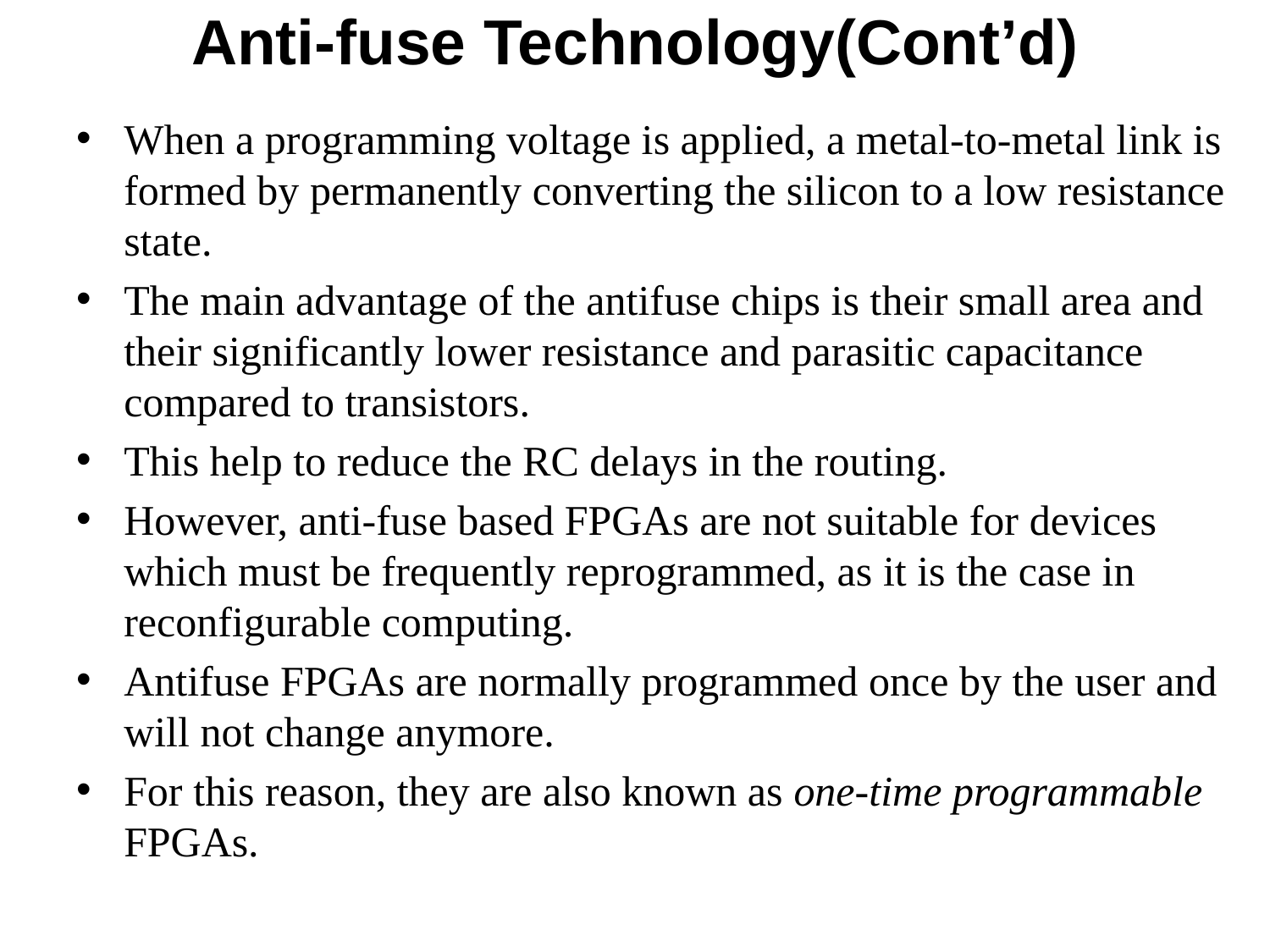

Anti-fuse Technology(Cont’d)
When a programming voltage is applied, a metal-to-metal link is formed by permanently converting the silicon to a low resistance state.
The main advantage of the antifuse chips is their small area and their significantly lower resistance and parasitic capacitance compared to transistors.
This help to reduce the RC delays in the routing.
However, anti-fuse based FPGAs are not suitable for devices which must be frequently reprogrammed, as it is the case in reconfigurable computing.
Antifuse FPGAs are normally programmed once by the user and will not change anymore.
For this reason, they are also known as one-time programmable FPGAs.